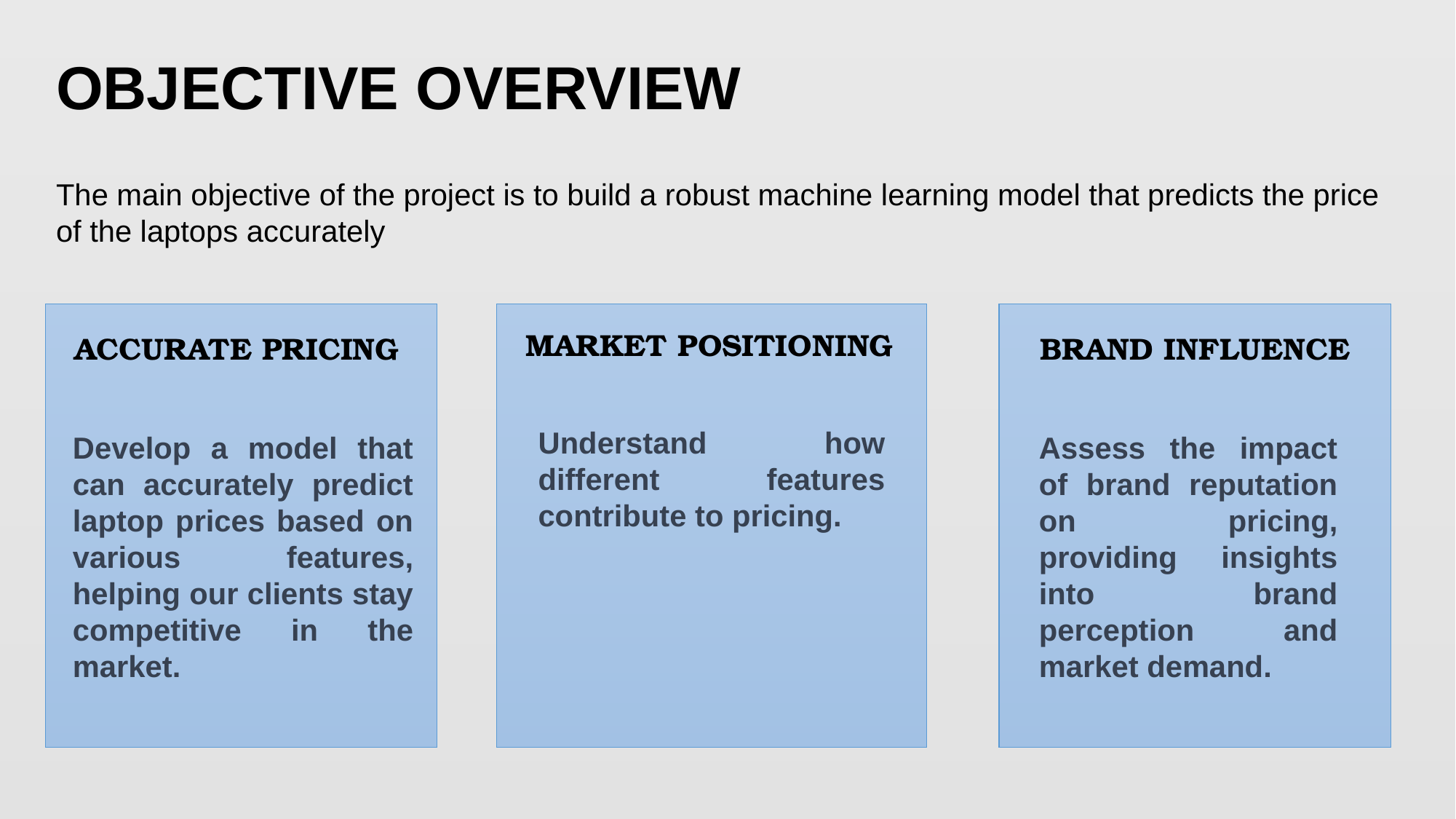

OBJECTIVE OVERVIEW
The main objective of the project is to build a robust machine learning model that predicts the price of the laptops accurately

MARKET POSITIONING
ACCURATE PRICING
BRAND INFLUENCE
Understand how different features contribute to pricing.
Develop a model that can accurately predict laptop prices based on various features, helping our clients stay competitive in the market.
Assess the impact of brand reputation on pricing, providing insights into brand perception and market demand.